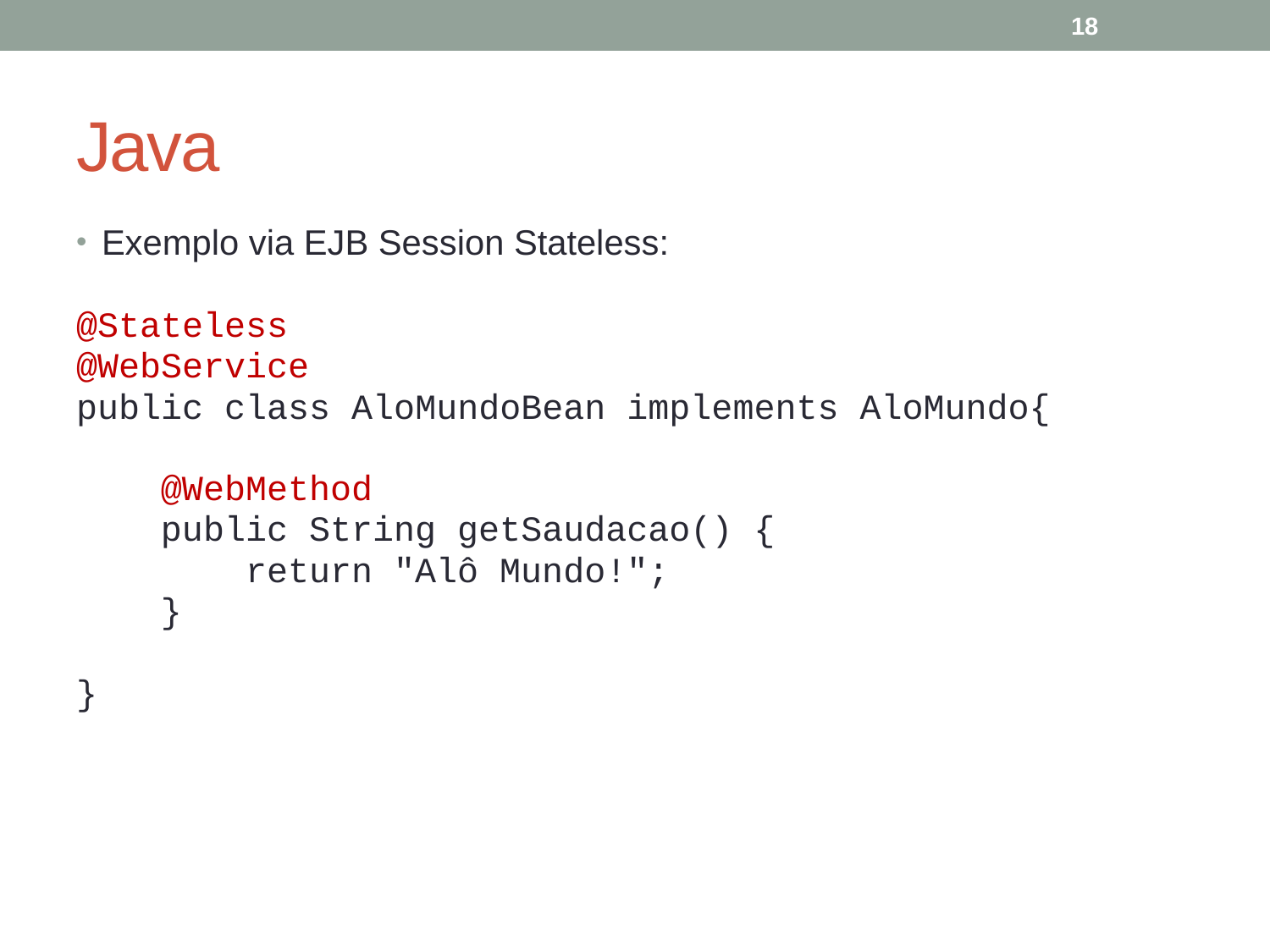

18
# Java
Exemplo via EJB Session Stateless:

@Stateless
@WebService
public class AloMundoBean implements AloMundo{

    @WebMethod
    public String getSaudacao() {
        return "Alô Mundo!";
    }

}